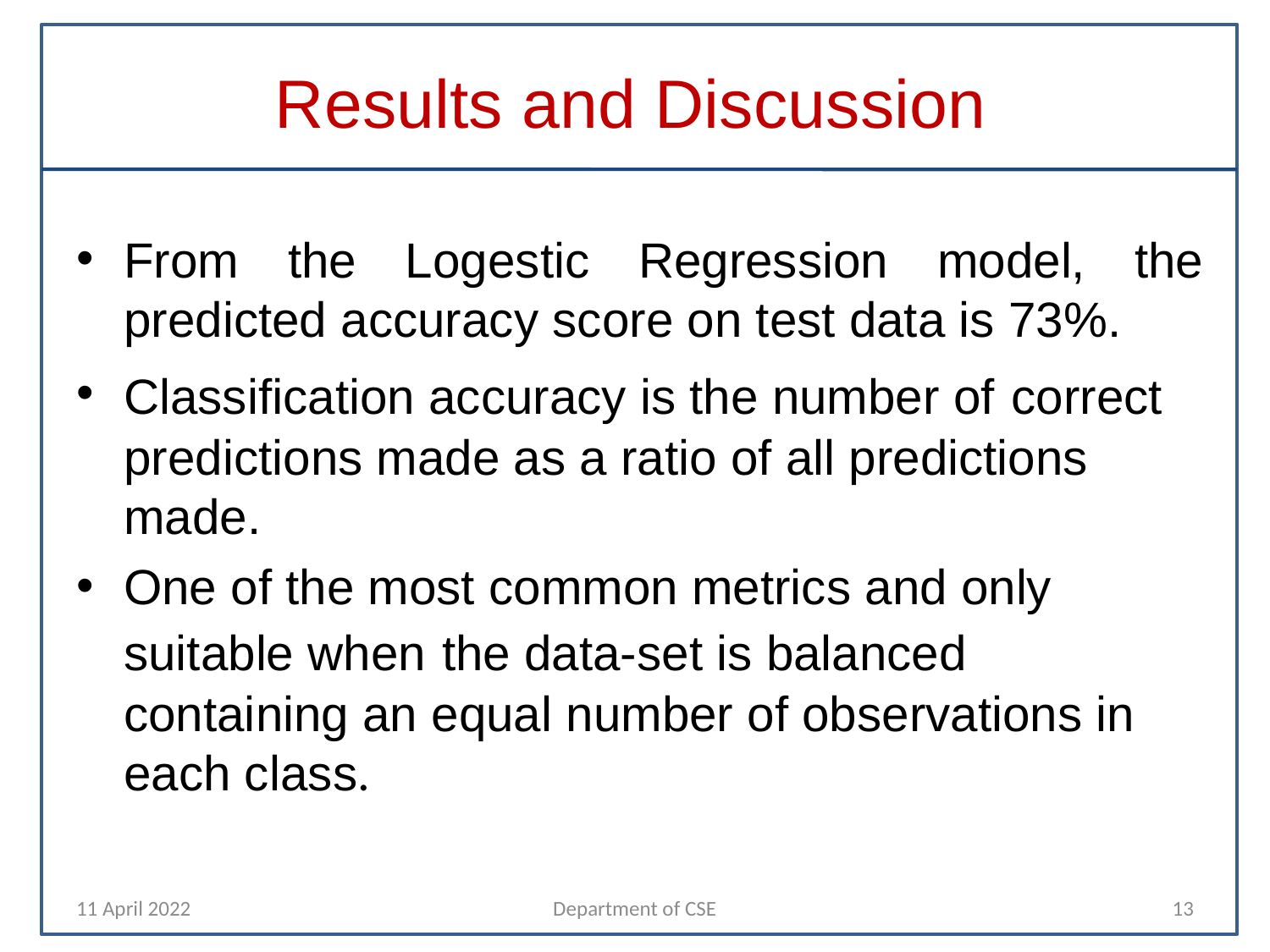

# Results and Discussion
From the Logestic Regression model, the predicted accuracy score on test data is 73%.
Classiﬁcation accuracy is the number of correct predictions made as a ratio of all predictions made.
One of the most common metrics and only suitable when the data-set is balanced containing an equal number of observations in each class.

11 April 2022
Department of CSE
13